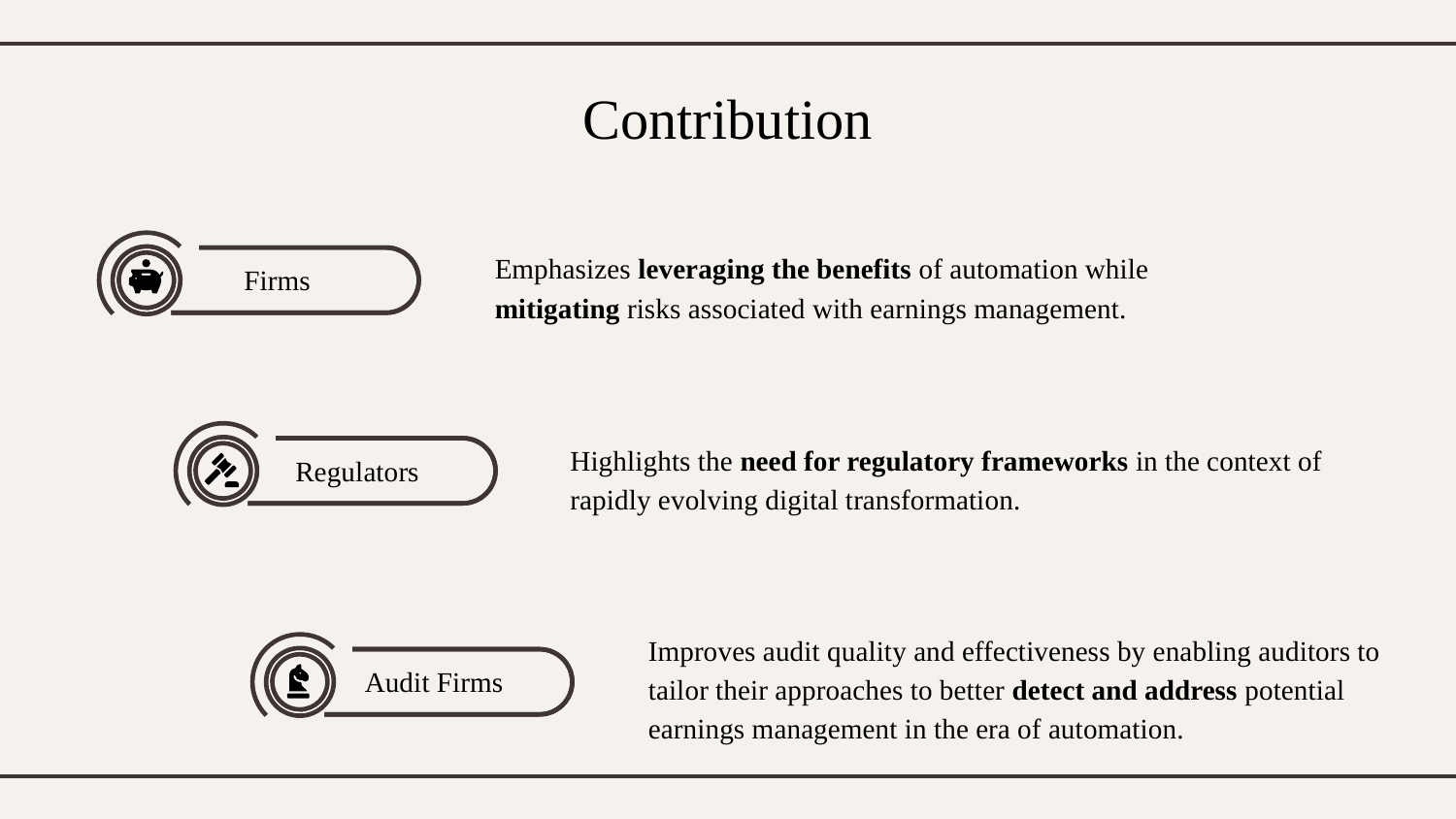

# Contribution

Firms

Emphasizes leveraging the benefits of automation while mitigating risks associated with earnings management.

Regulators

Highlights the need for regulatory frameworks in the context of rapidly evolving digital transformation.
Improves audit quality and effectiveness by enabling auditors to tailor their approaches to better detect and address potential earnings management in the era of automation.

Audit Firms